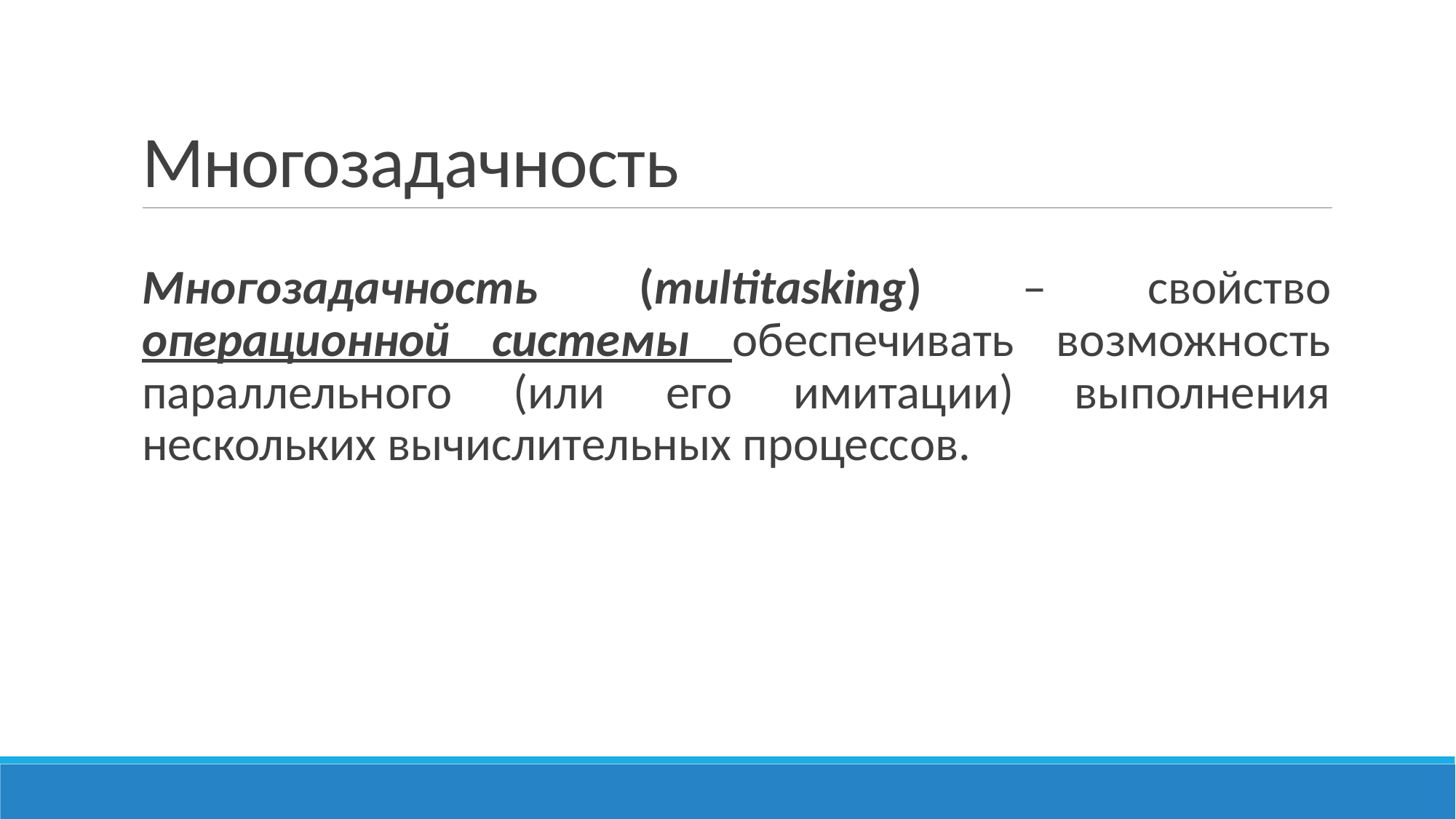

# Многозадачность
Многозадачность (multitasking) – свойство операционной системы обеспечивать возможность параллельного (или его имитации) выполнения нескольких вычислительных процессов.